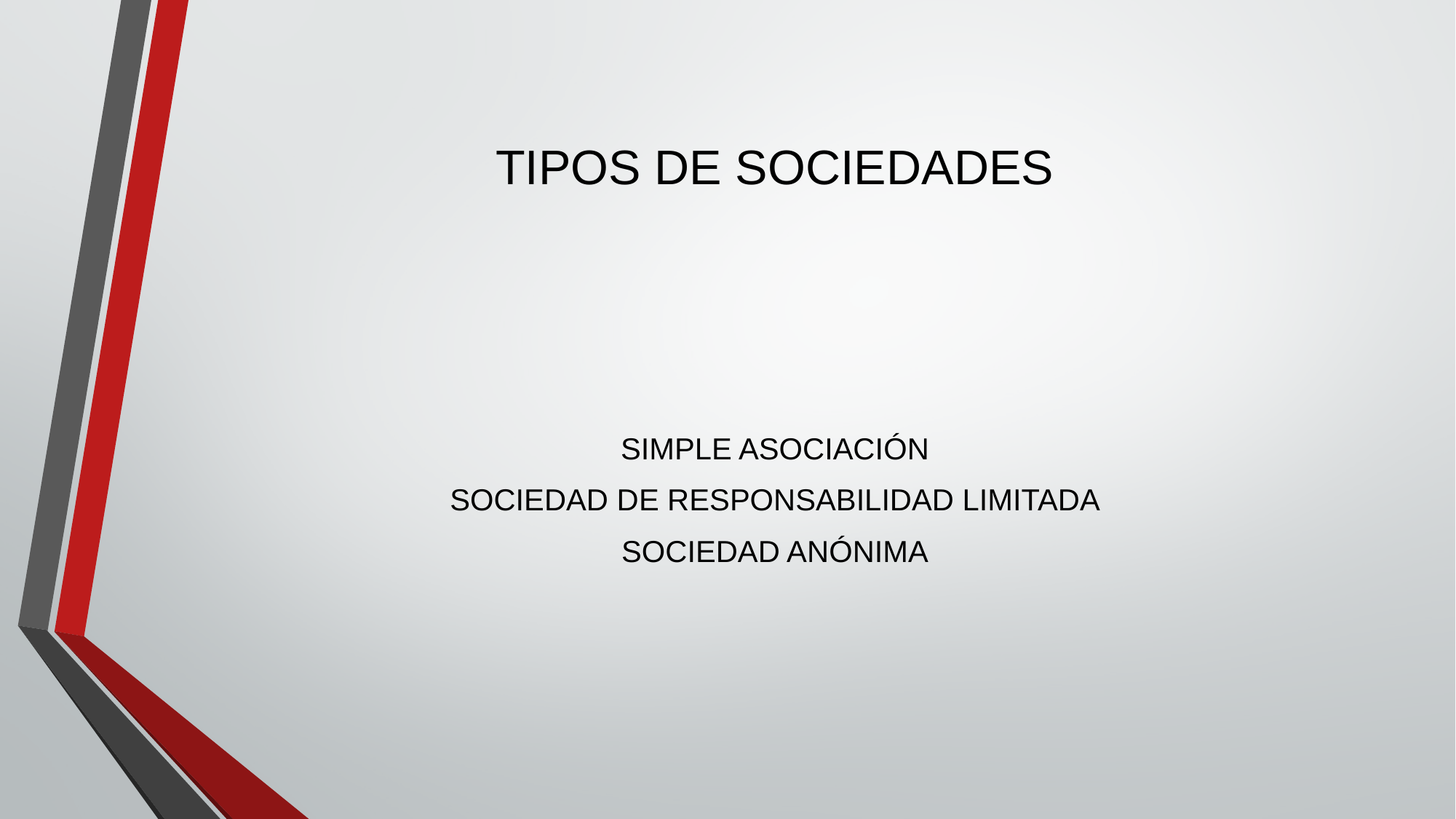

# TIPOS DE SOCIEDADES
SIMPLE ASOCIACIÓN
SOCIEDAD DE RESPONSABILIDAD LIMITADA
SOCIEDAD ANÓNIMA